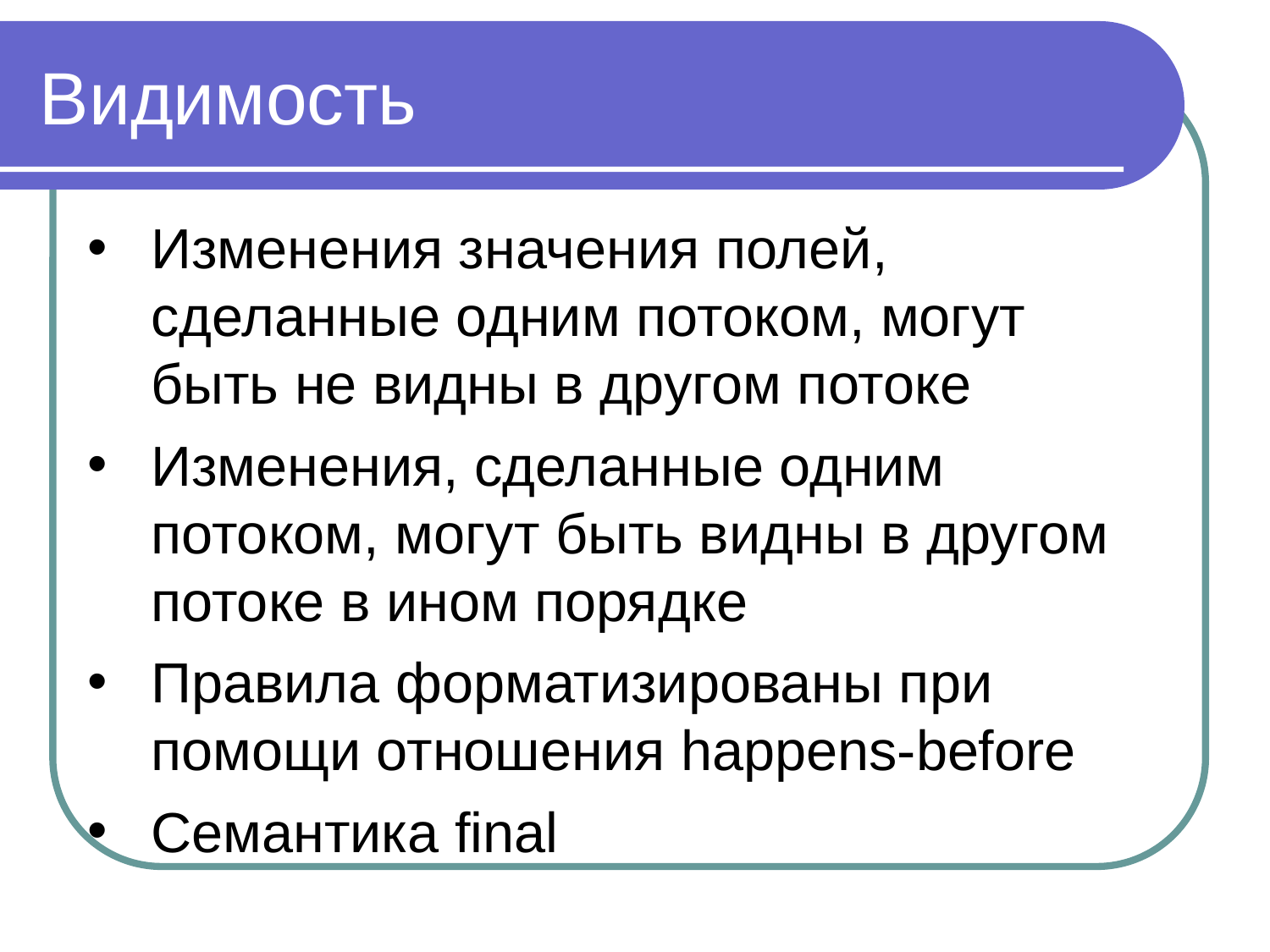

# Видимость
Изменения значения полей, сделанные одним потоком, могут быть не видны в другом потоке
Изменения, сделанные одним потоком, могут быть видны в другом потоке в ином порядке
Правила форматизированы при помощи отношения happens-before
Семантика final